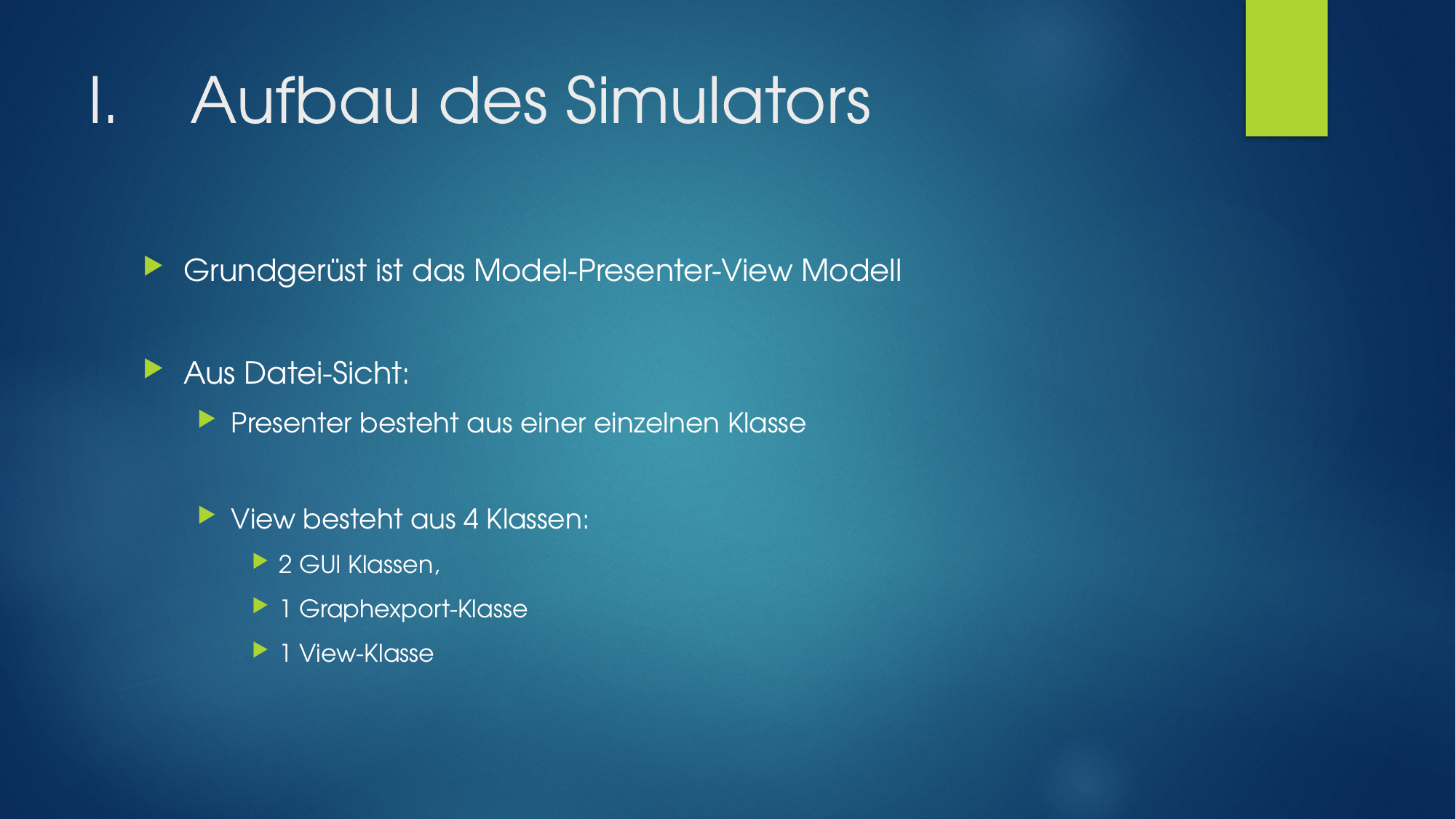

# Aufbau des Simulators
Grundgerüst ist das Model-Presenter-View Modell

Aus Datei-Sicht:
Presenter besteht aus einer einzelnen Klasse

View besteht aus 4 Klassen:
2 GUI Klassen,
1 Graphexport-Klasse
1 View-Klasse